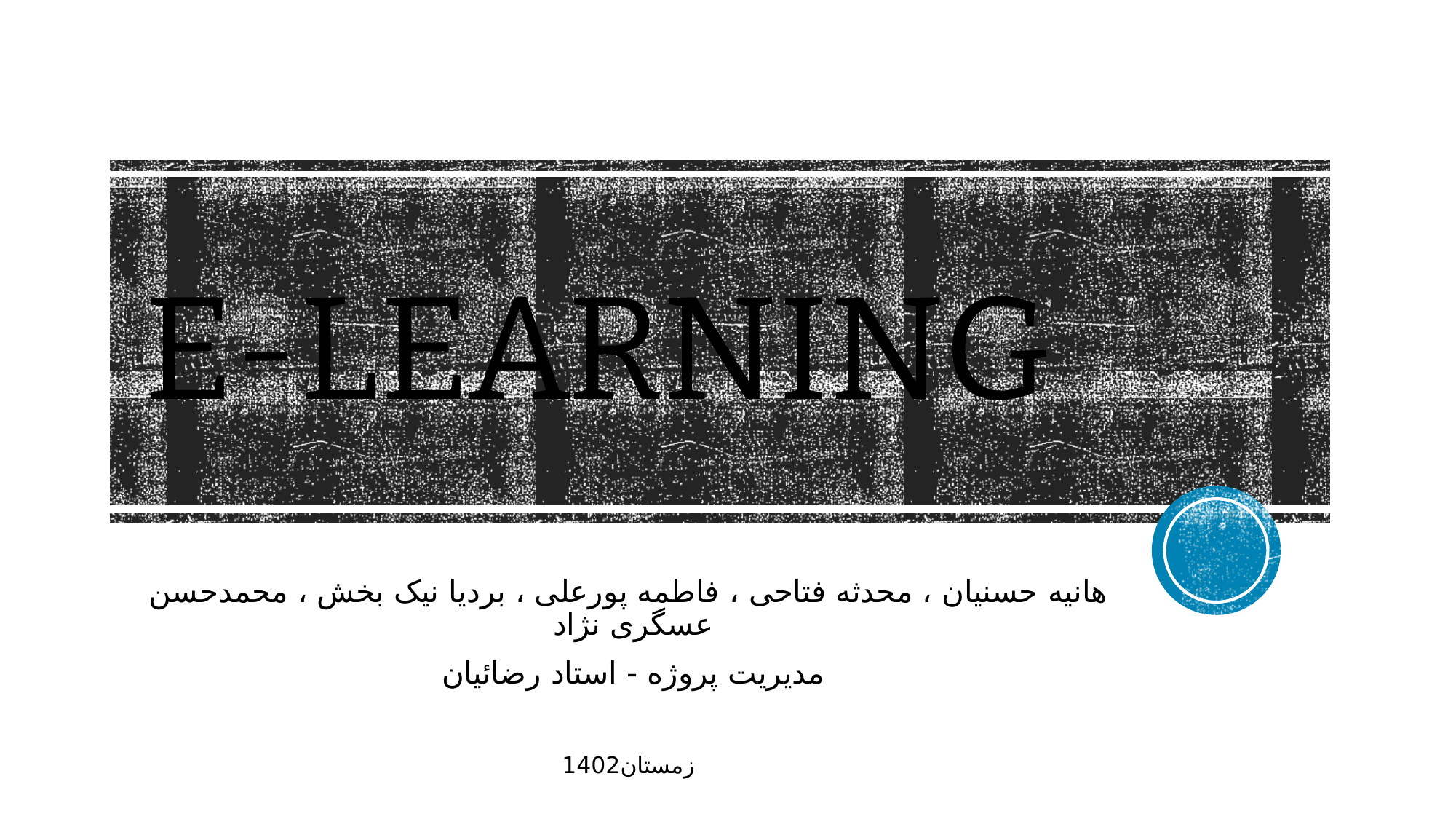

# E-Learning
هانیه حسنیان ، محدثه فتاحی ، فاطمه پورعلی ، بردیا نیک بخش ، محمدحسن عسگری نژاد
مدیریت پروژه - استاد رضائیان

زمستان1402